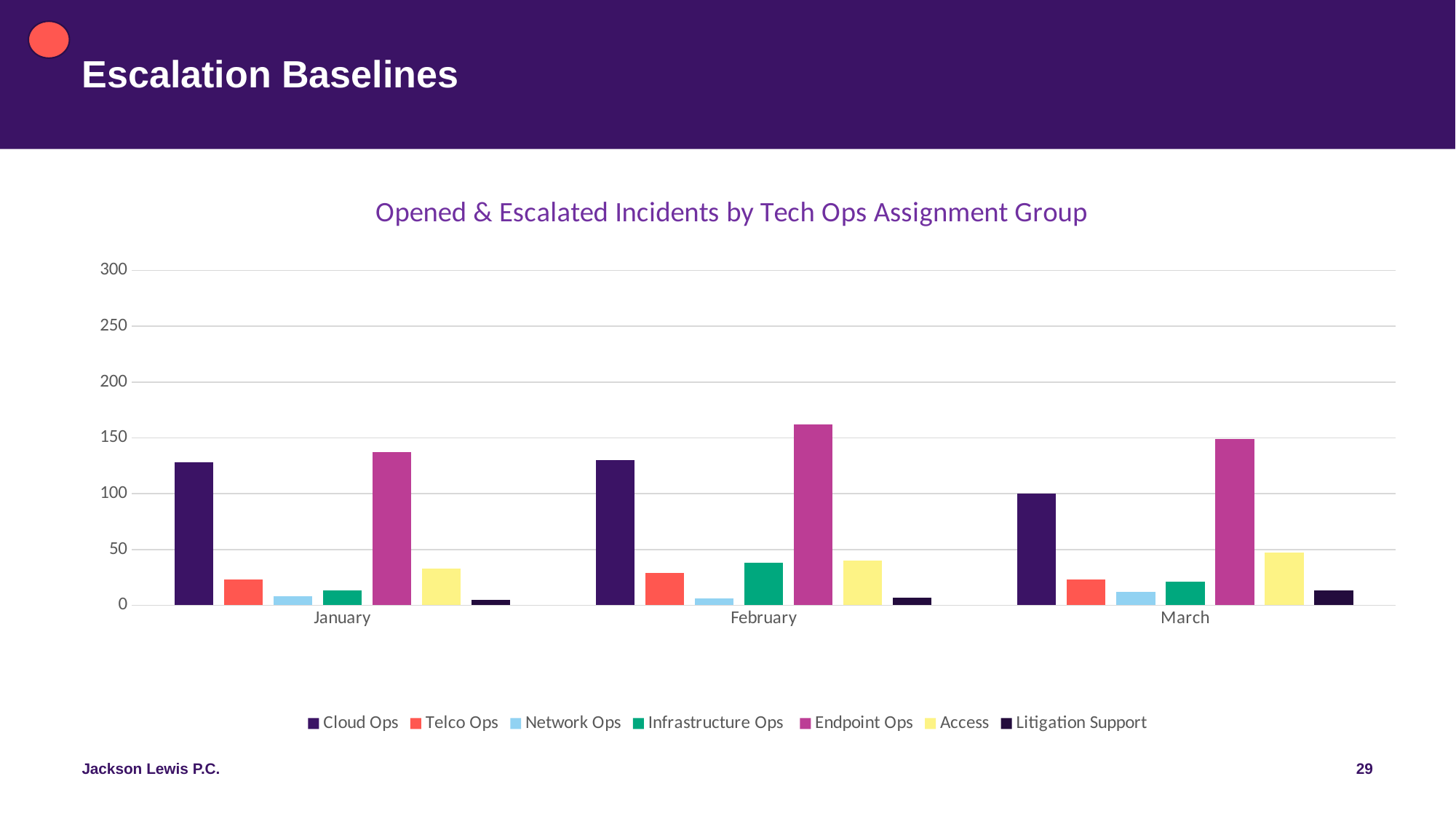

# Escalation Baselines

### Chart: Opened & Escalated Incidents by Tech Ops Assignment Group

| Category | Cloud Ops | Telco Ops | Network Ops | Infrastructure Ops  | Endpoint Ops | Access | Litigation Support |
|---|---|---|---|---|---|---|---|
| January | 128.0 | 23.0 | 8.0 | 13.0 | 137.0 | 33.0 | 5.0 |
| February | 130.0 | 29.0 | 6.0 | 38.0 | 162.0 | 40.0 | 7.0 |
| March | 100.0 | 23.0 | 12.0 | 21.0 | 149.0 | 47.0 | 13.0 |
29
Jackson Lewis P.C.